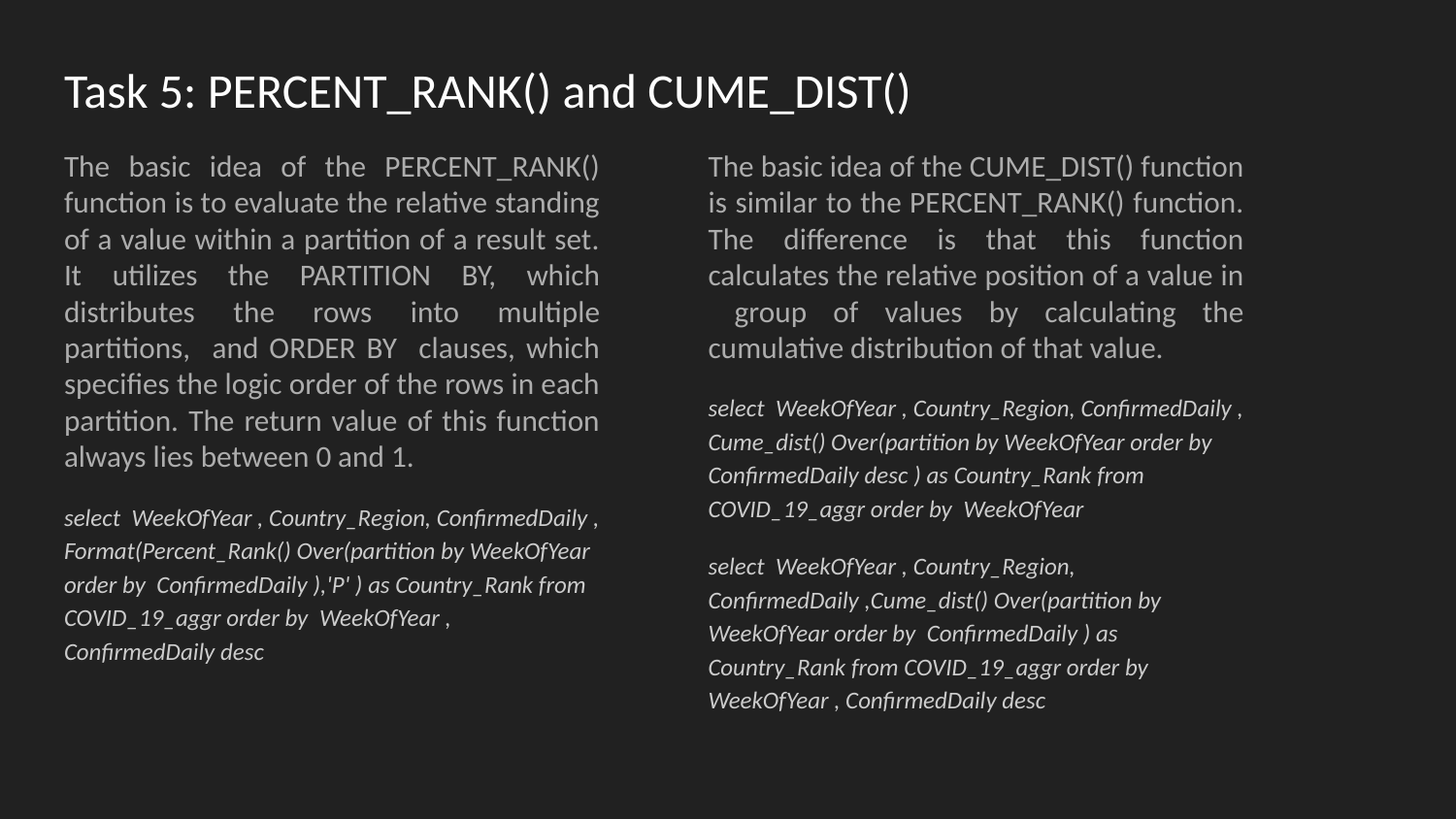

# Task 5: PERCENT_RANK() and CUME_DIST()
The basic idea of the PERCENT_RANK() function is to evaluate the relative standing of a value within a partition of a result set. It utilizes the PARTITION BY, which distributes the rows into multiple partitions,  and ORDER BY  clauses, which specifies the logic order of the rows in each partition. The return value of this function always lies between 0 and 1.
select  WeekOfYear , Country_Region, ConfirmedDaily , Format(Percent_Rank() Over(partition by WeekOfYear order by  ConfirmedDaily ),'P' ) as Country_Rank from COVID_19_aggr order by  WeekOfYear , ConfirmedDaily desc

The basic idea of the CUME_DIST() function is similar to the PERCENT_RANK() function. The difference is that this function calculates the relative position of a value in  group of values by calculating the cumulative distribution of that value.
select  WeekOfYear , Country_Region, ConfirmedDaily , Cume_dist() Over(partition by WeekOfYear order by  ConfirmedDaily desc ) as Country_Rank from COVID_19_aggr order by  WeekOfYear
select  WeekOfYear , Country_Region, ConfirmedDaily ,Cume_dist() Over(partition by WeekOfYear order by  ConfirmedDaily ) as Country_Rank from COVID_19_aggr order by  WeekOfYear , ConfirmedDaily desc